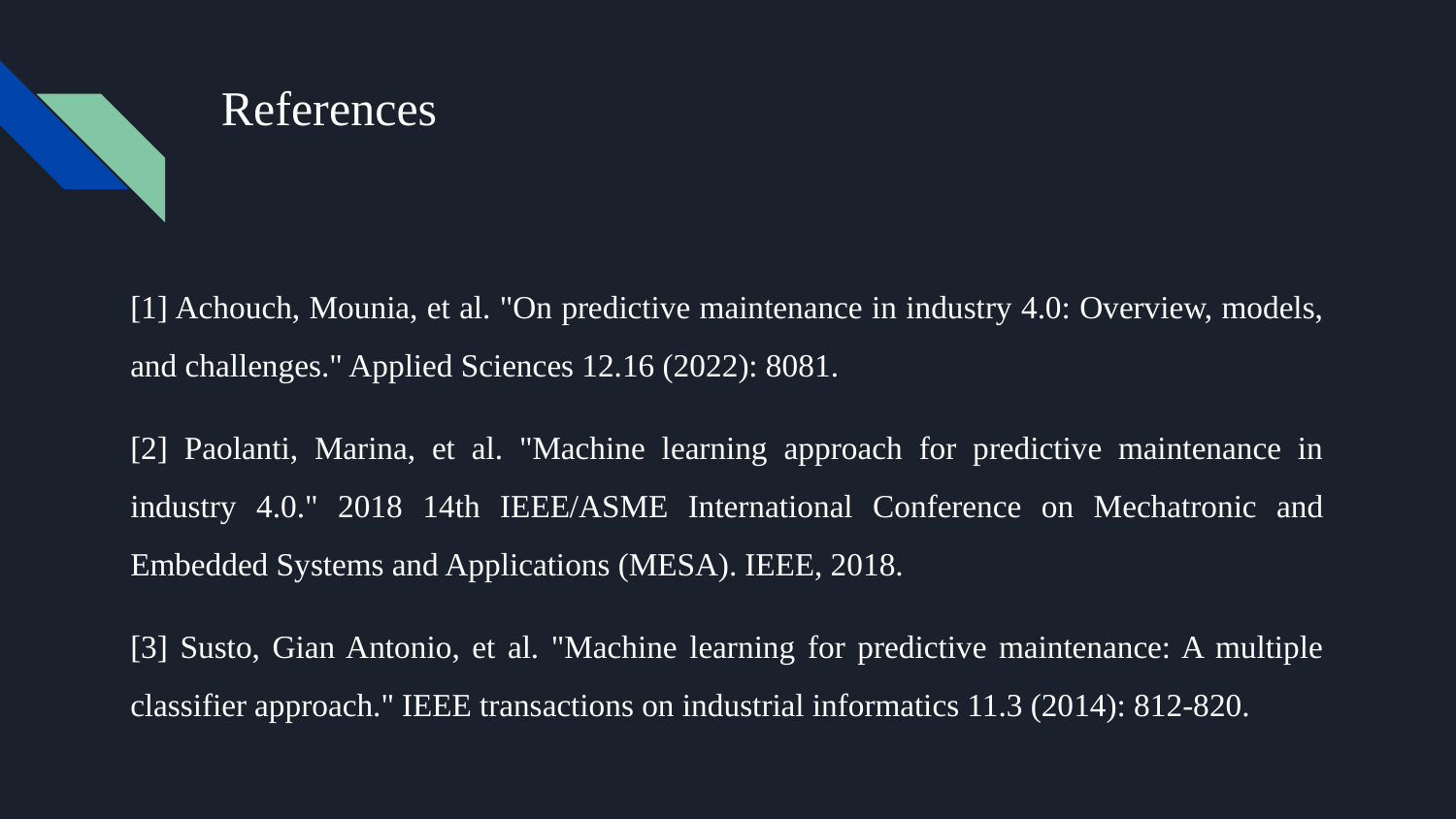

# References
[1] Achouch, Mounia, et al. "On predictive maintenance in industry 4.0: Overview, models, and challenges." Applied Sciences 12.16 (2022): 8081.
[2] Paolanti, Marina, et al. "Machine learning approach for predictive maintenance in industry 4.0." 2018 14th IEEE/ASME International Conference on Mechatronic and Embedded Systems and Applications (MESA). IEEE, 2018.
[3] Susto, Gian Antonio, et al. "Machine learning for predictive maintenance: A multiple classifier approach." IEEE transactions on industrial informatics 11.3 (2014): 812-820.